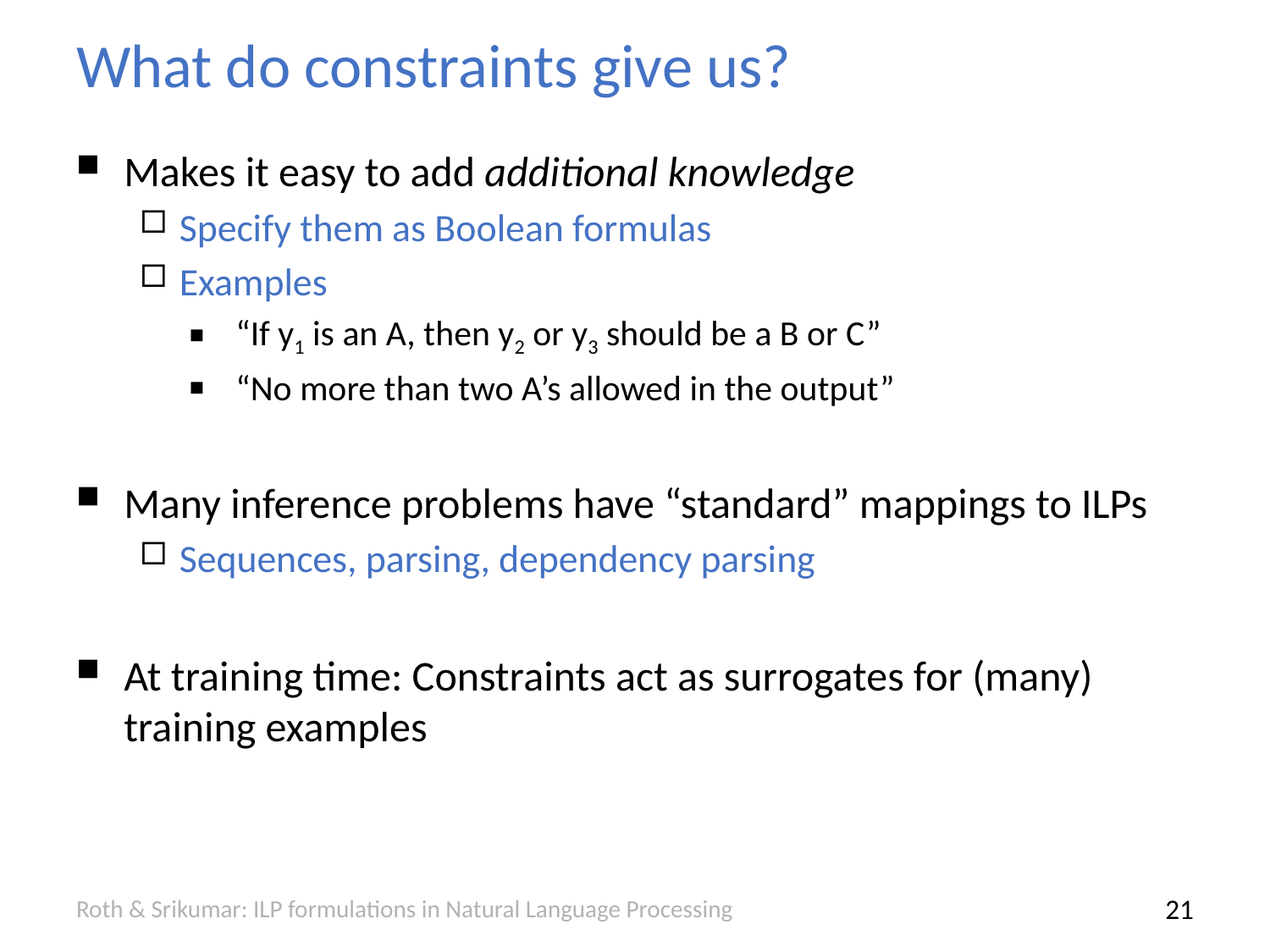

# What do constraints give us?
Makes it easy to add additional knowledge
Specify them as Boolean formulas
Examples
“If y1 is an A, then y2 or y3 should be a B or C”
“No more than two A’s allowed in the output”

Many inference problems have “standard” mappings to ILPs
Sequences, parsing, dependency parsing

At training time: Constraints act as surrogates for (many) training examples

Roth & Srikumar: ILP formulations in Natural Language Processing
21